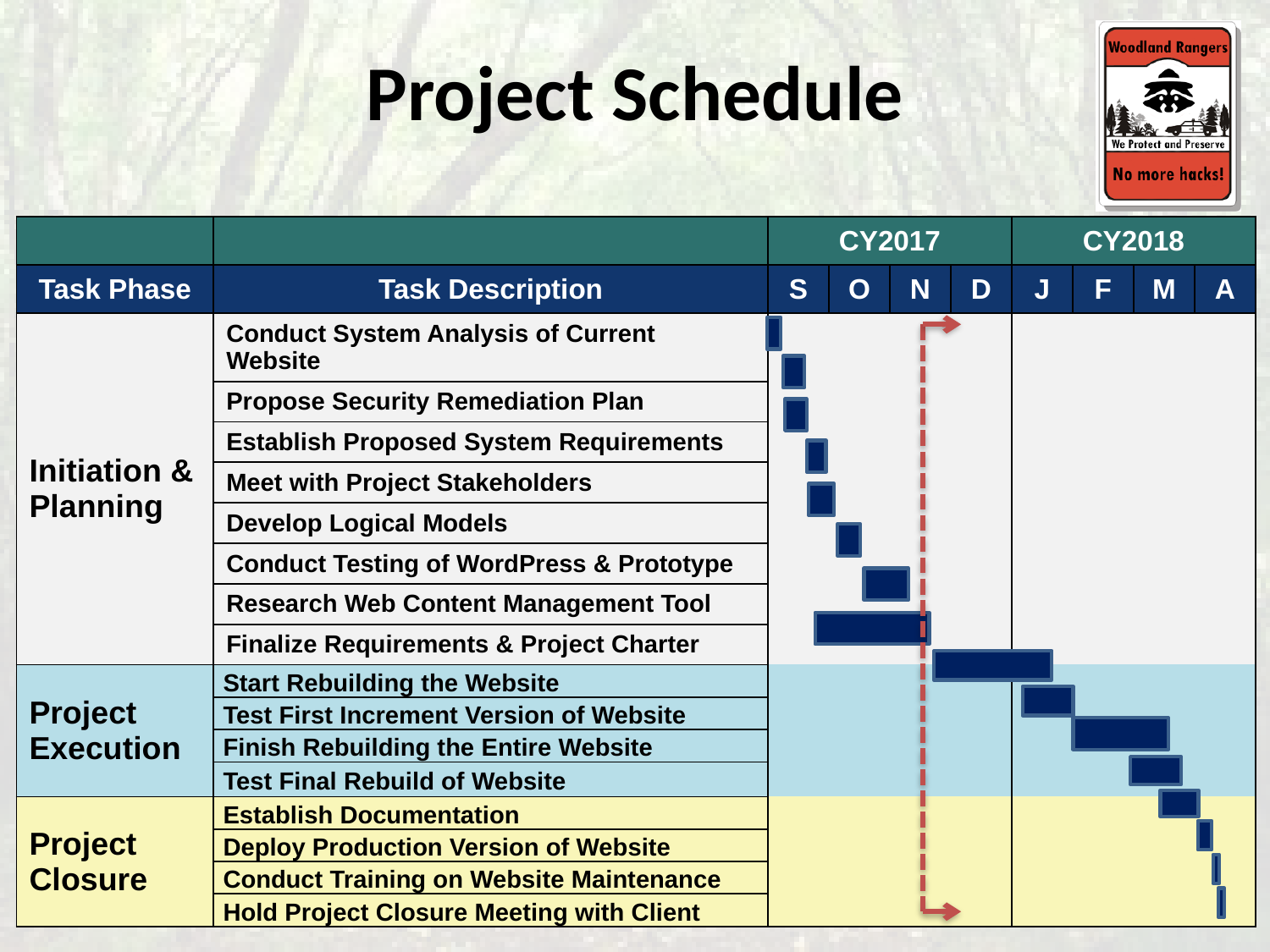

# Project Schedule
|  |  | CY2017 |  |  |  | CY2018 |  |  |  |
| --- | --- | --- | --- | --- | --- | --- | --- | --- | --- |
| Task Phase | Task Description | S | O | N | D | J | F | M | A |
| Initiation & Planning | Conduct System Analysis of Current Website |  |  |  |  |  |  |  |  |
|  | Propose Security Remediation Plan |  |  |  |  |  |  |  |  |
|  | Establish Proposed System Requirements |  |  |  |  |  |  |  |  |
|  | Meet with Project Stakeholders |  |  |  |  |  |  |  |  |
|  | Develop Logical Models |  |  |  |  |  |  |  |  |
|  | Conduct Testing of WordPress & Prototype |  |  |  |  |  |  |  |  |
|  | Research Web Content Management Tool |  |  |  |  |  |  |  |  |
|  | Finalize Requirements & Project Charter |  |  |  |  |  |  |  |  |
| Project Execution | Start Rebuilding the Website |  |  |  |  |  |  |  |  |
|  | Test First Increment Version of Website |  |  |  |  |  |  |  |  |
|  | Finish Rebuilding the Entire Website |  |  |  |  |  |  |  |  |
|  | Test Final Rebuild of Website |  |  |  |  |  |  |  |  |
| Project Closure | Establish Documentation |  |  |  |  |  |  |  |  |
|  | Deploy Production Version of Website |  |  |  |  |  |  |  |  |
|  | Conduct Training on Website Maintenance |  |  |  |  |  |  |  |  |
|  | Hold Project Closure Meeting with Client |  |  |  |  |  |  |  |  |